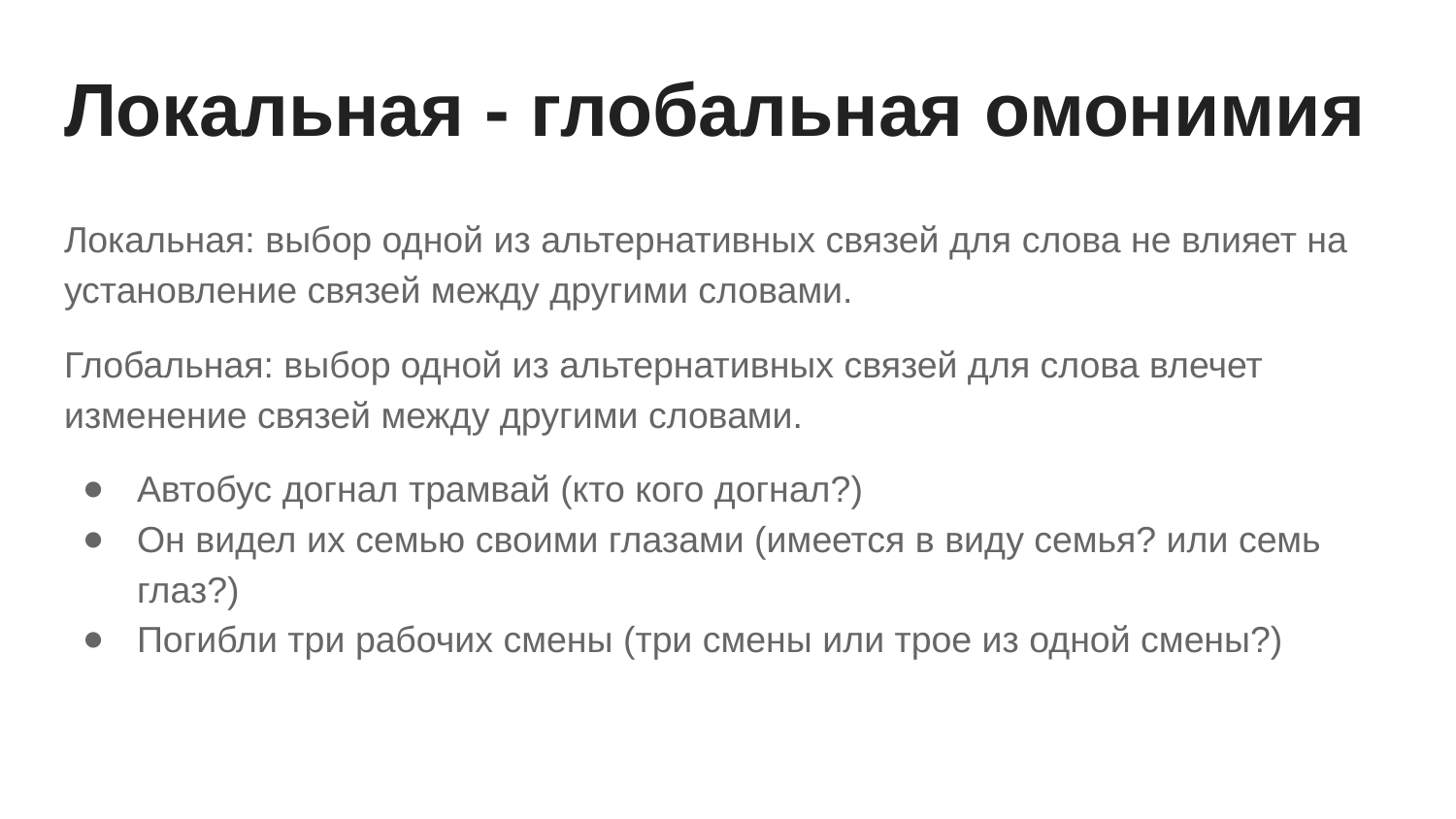

# Локальная - глобальная омонимия
Локальная: выбор одной из альтернативных связей для слова не влияет на установление связей между другими словами.
Глобальная: выбор одной из альтернативных связей для слова влечет изменение связей между другими словами.
Автобус догнал трамвай (кто кого догнал?)
Он видел их семью своими глазами (имеется в виду семья? или семь глаз?)
Погибли три рабочих смены (три смены или трое из одной смены?)